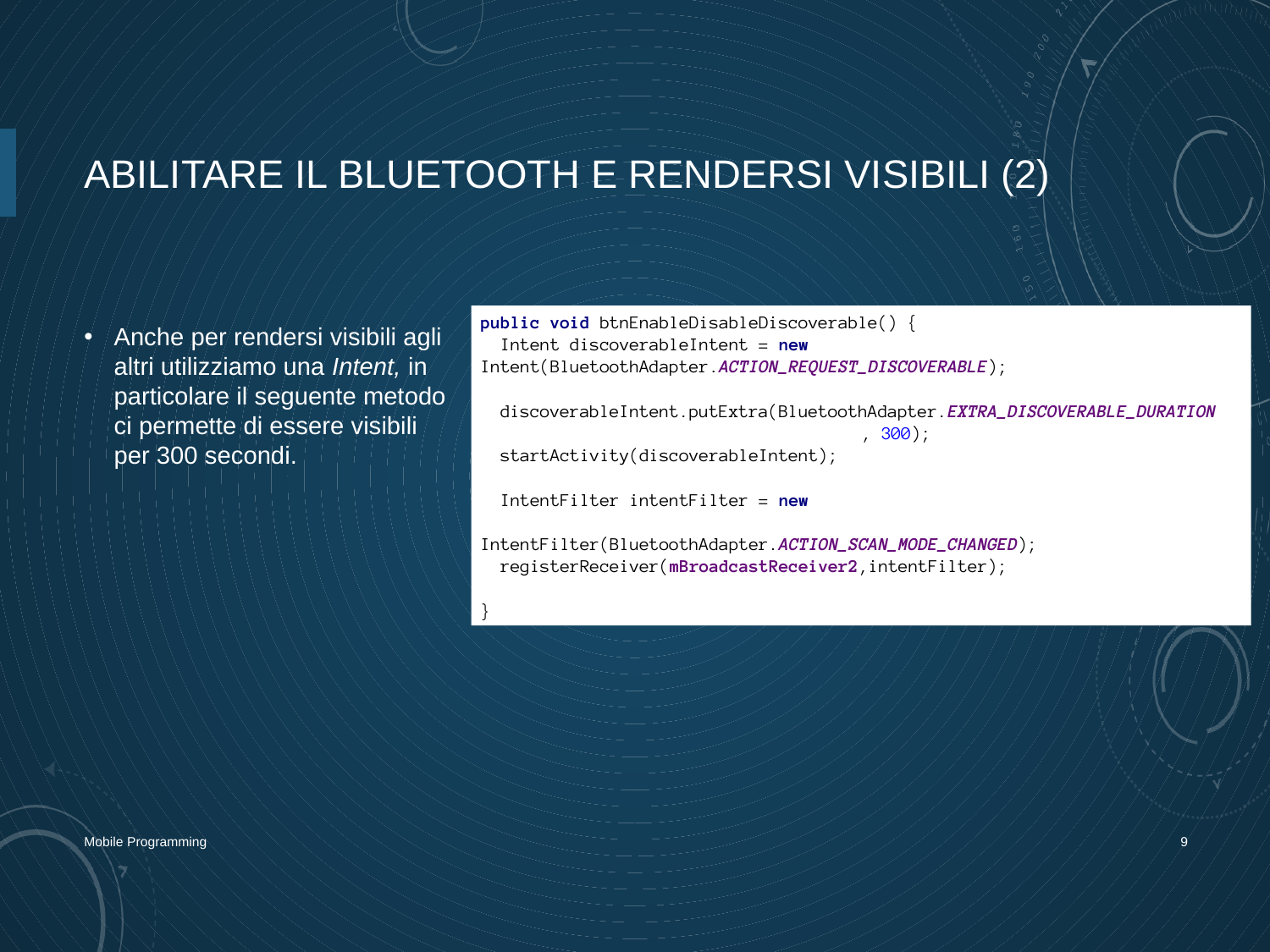

# Abilitare il Bluetooth e rendersi visibili (2)
Anche per rendersi visibili agli altri utilizziamo una Intent, in particolare il seguente metodo ci permette di essere visibili per 300 secondi.
public void btnEnableDisableDiscoverable() {
  Intent discoverableIntent = new 		Intent(BluetoothAdapter.ACTION_REQUEST_DISCOVERABLE);
  discoverableIntent.putExtra(BluetoothAdapter.EXTRA_DISCOVERABLE_DURATION			, 300);
  startActivity(discoverableIntent);
  IntentFilter intentFilter = new 						IntentFilter(BluetoothAdapter.ACTION_SCAN_MODE_CHANGED);
  registerReceiver(mBroadcastReceiver2,intentFilter);
}
Mobile Programming
9